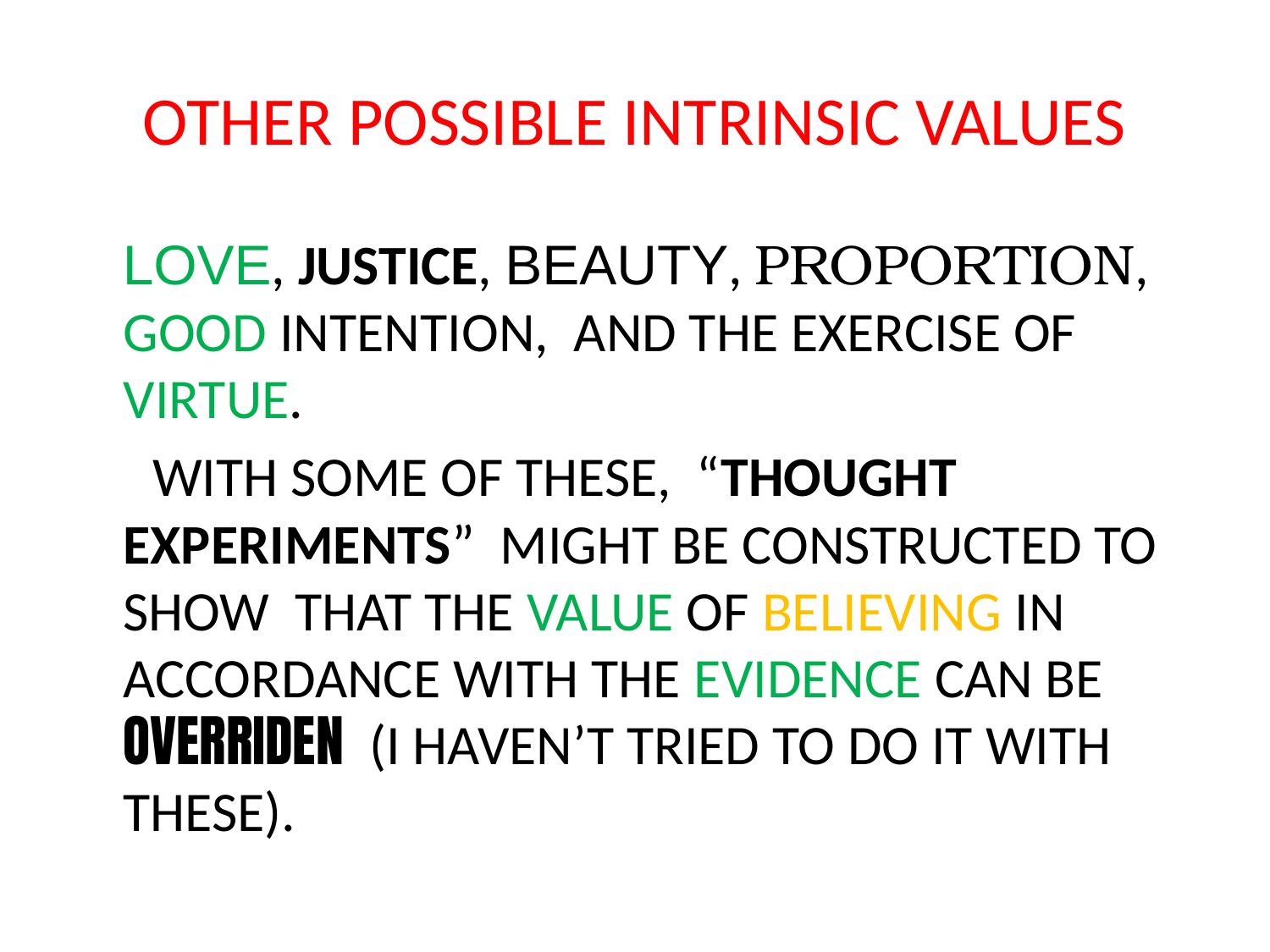

# OTHER POSSIBLE INTRINSIC VALUES
   LOVE, JUSTICE, BEAUTY, PROPORTION, GOOD INTENTION,  AND THE EXERCISE OF VIRTUE.
      WITH SOME OF THESE,  “THOUGHT EXPERIMENTS”  MIGHT BE CONSTRUCTED TO SHOW  THAT THE VALUE OF BELIEVING IN ACCORDANCE WITH THE EVIDENCE CAN BE OVERRIDEN  (I HAVEN’T TRIED TO DO IT WITH THESE).